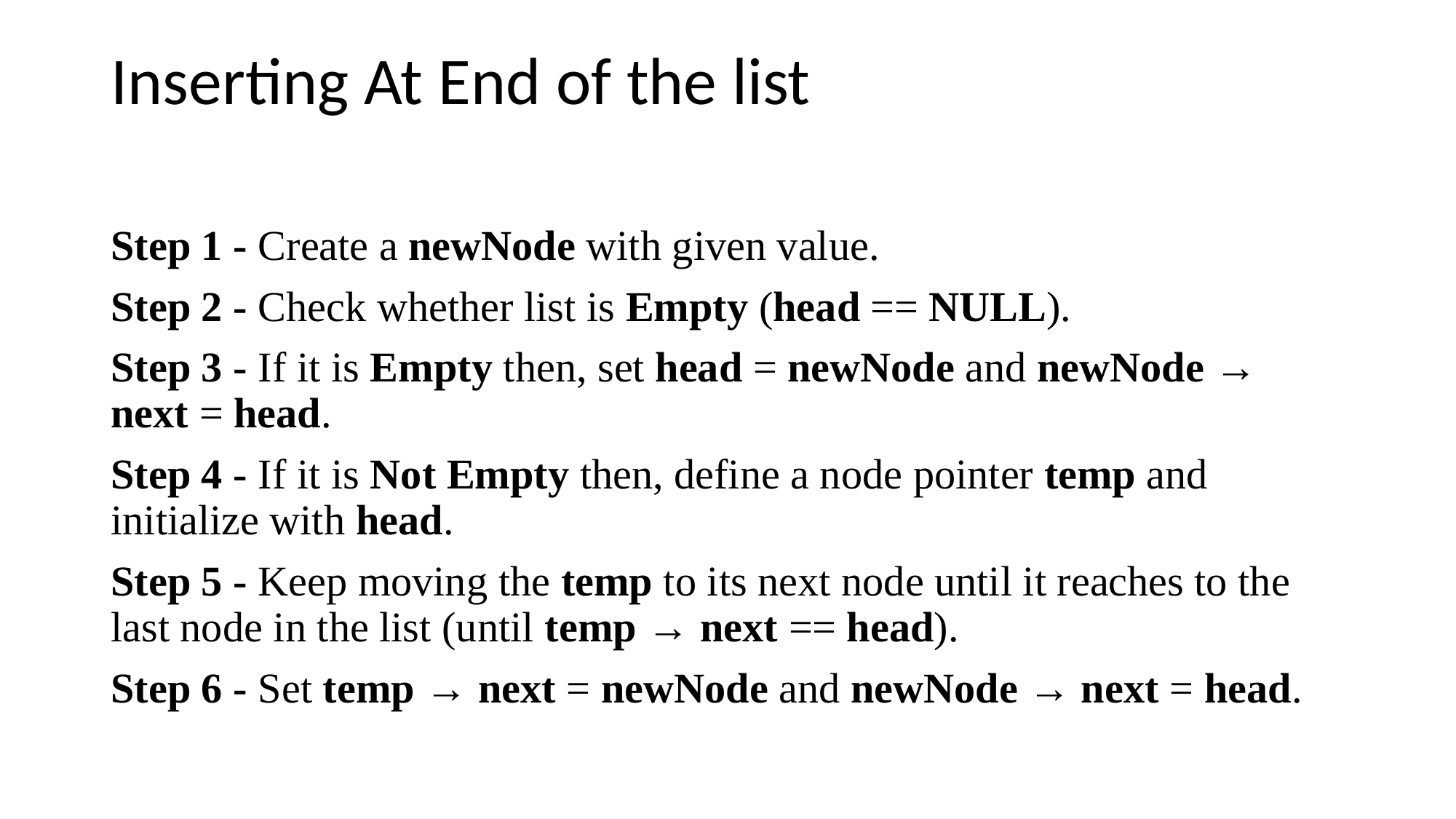

# Inserting At End of the list
Step 1 - Create a newNode with given value.
Step 2 - Check whether list is Empty (head == NULL).
Step 3 - If it is Empty then, set head = newNode and newNode → next = head.
Step 4 - If it is Not Empty then, define a node pointer temp and initialize with head.
Step 5 - Keep moving the temp to its next node until it reaches to the last node in the list (until temp → next == head).
Step 6 - Set temp → next = newNode and newNode → next = head.